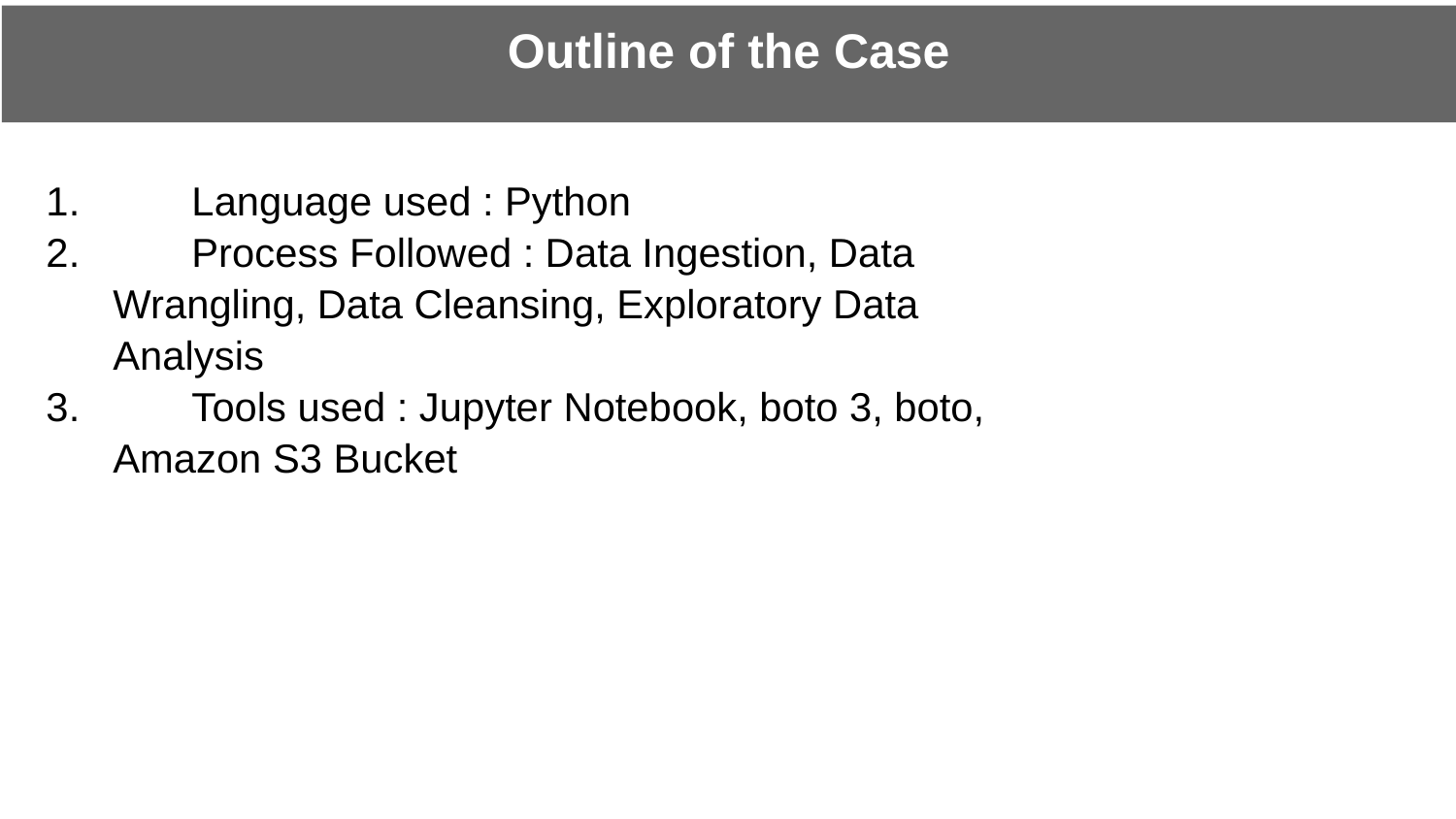

Outline of the Case
1.   	Language used : Python
2.   	Process Followed : Data Ingestion, Data
      Wrangling, Data Cleansing, Exploratory Data
      Analysis
3.   	Tools used : Jupyter Notebook, boto 3, boto,
      Amazon S3 Bucket